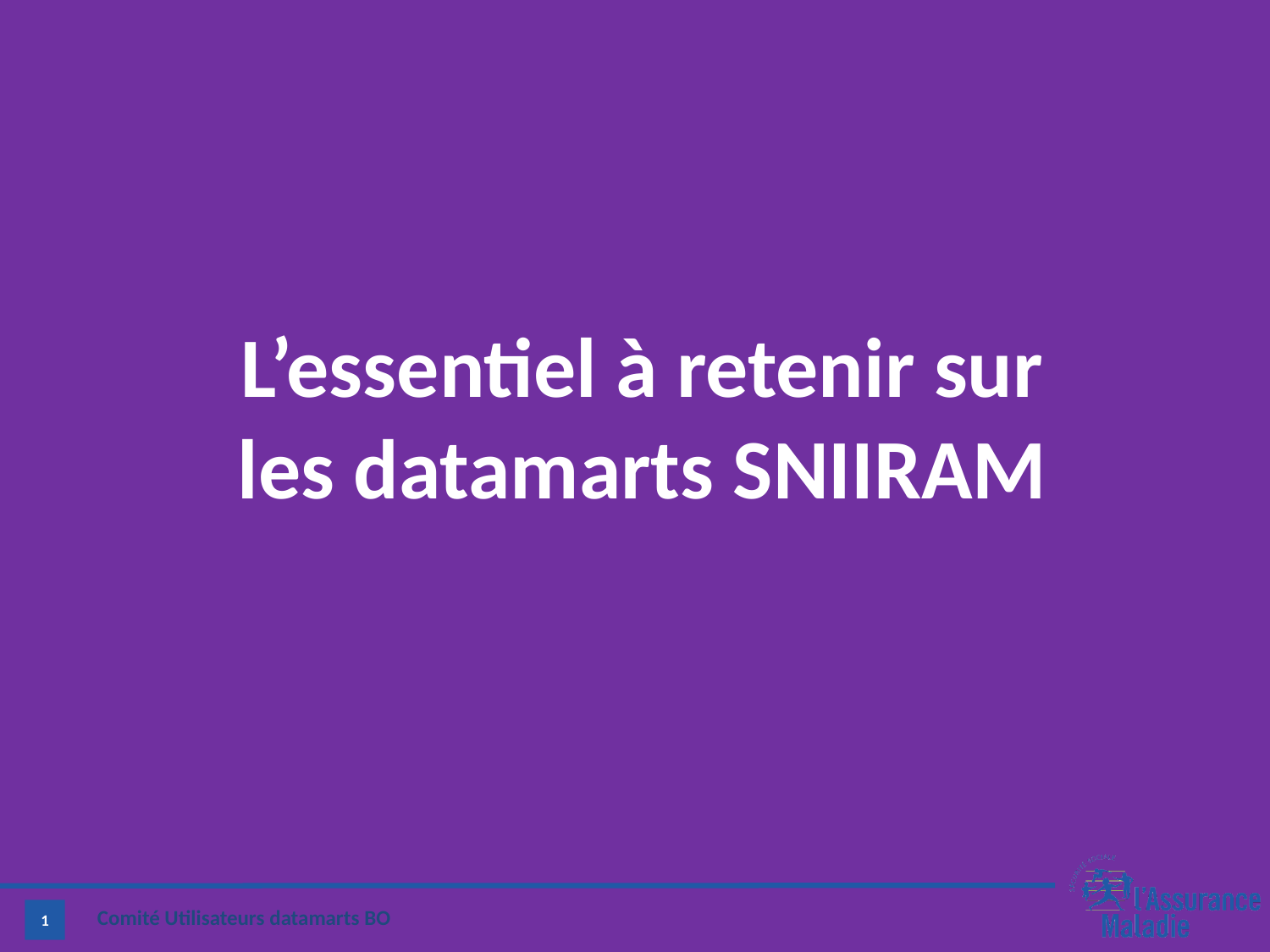

L’essentiel à retenir sur les datamarts SNIIRAM
1